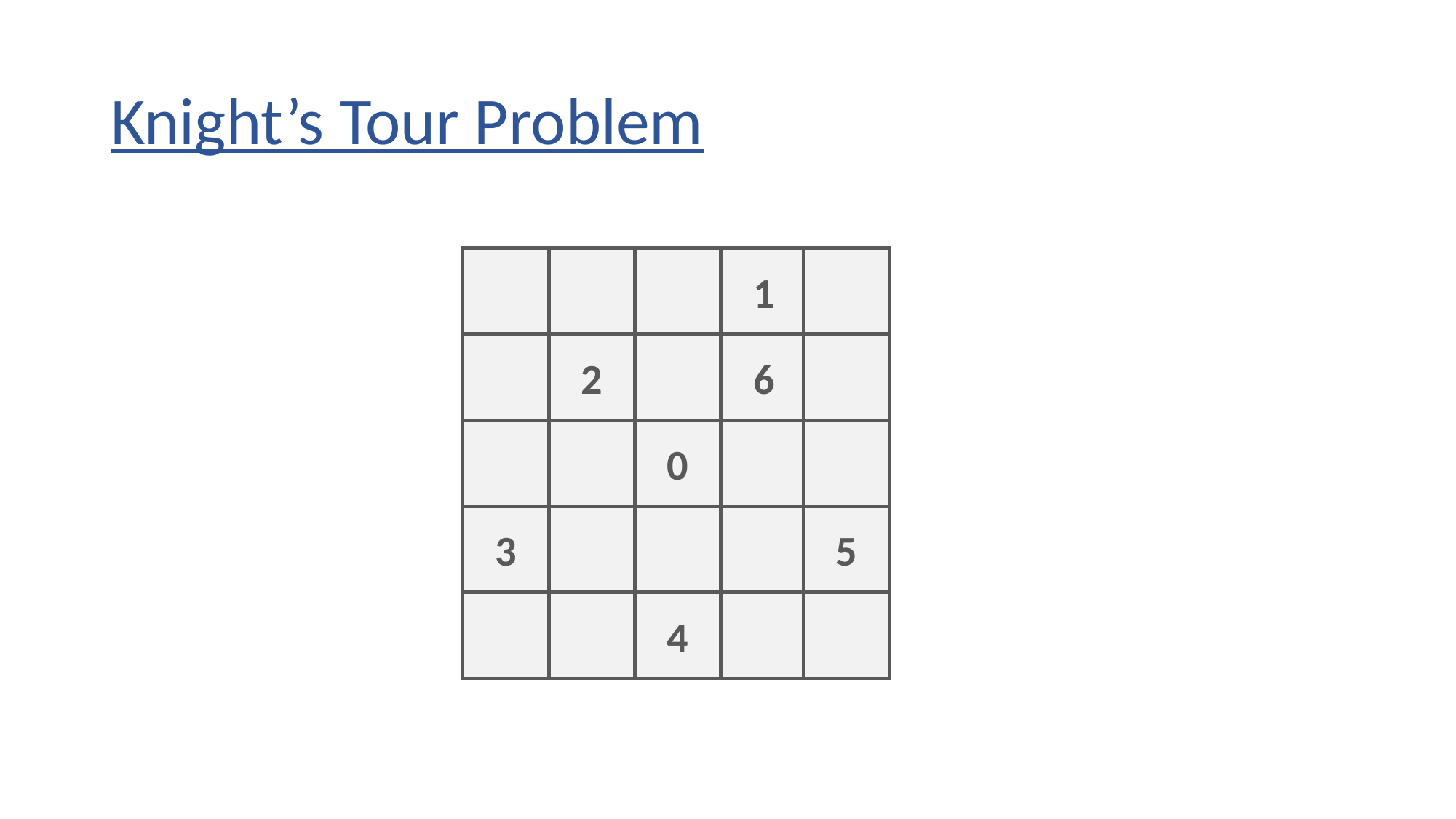

# Knight’s Tour Problem

1

2

6

0

3

5

4